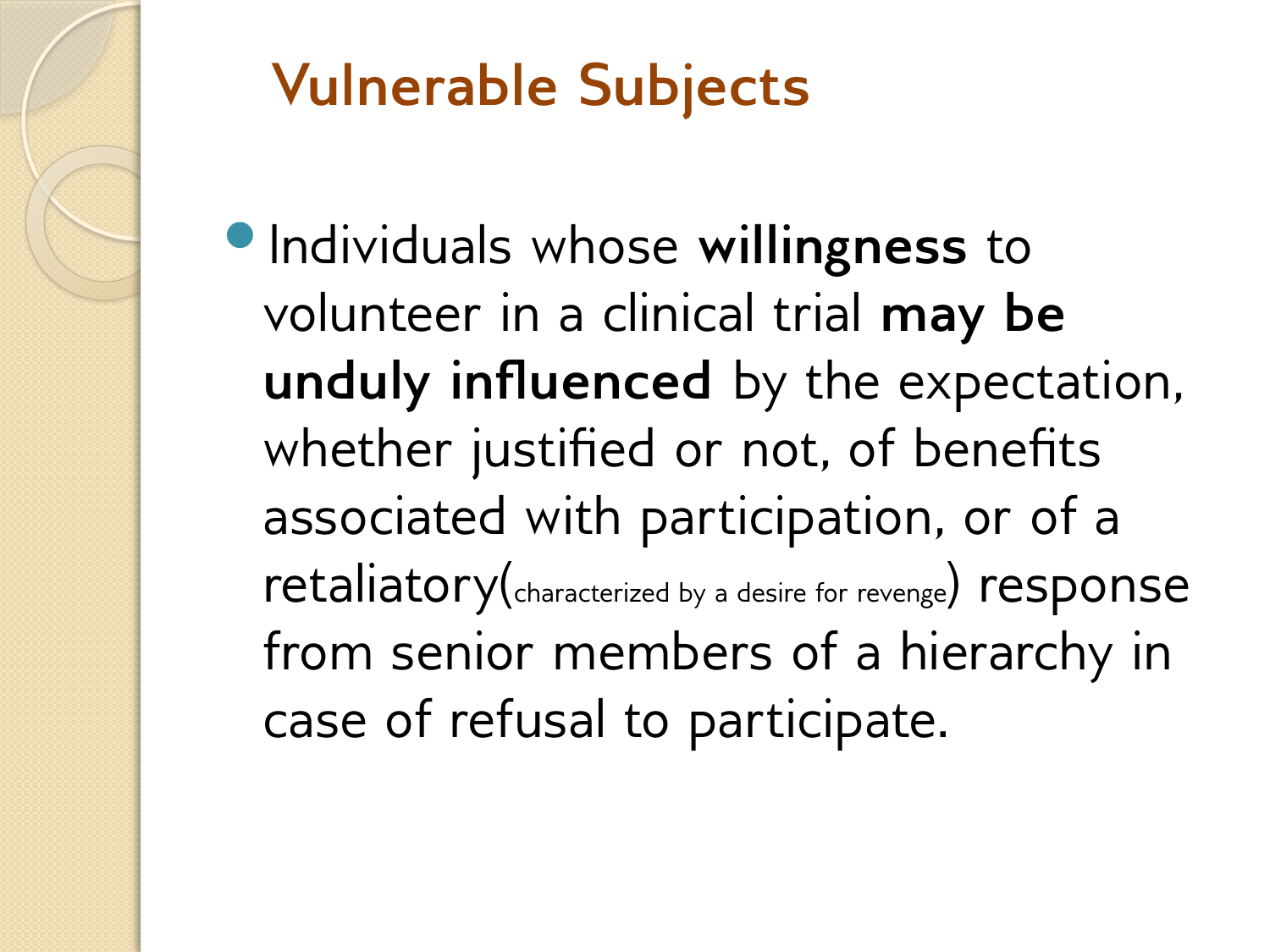

# Vulnerable Subjects
Individuals whose willingness to volunteer in a clinical trial may be unduly influenced by the expectation, whether justified or not, of benefits associated with participation, or of a retaliatory(characterized by a desire for revenge) response from senior members of a hierarchy in case of refusal to participate.